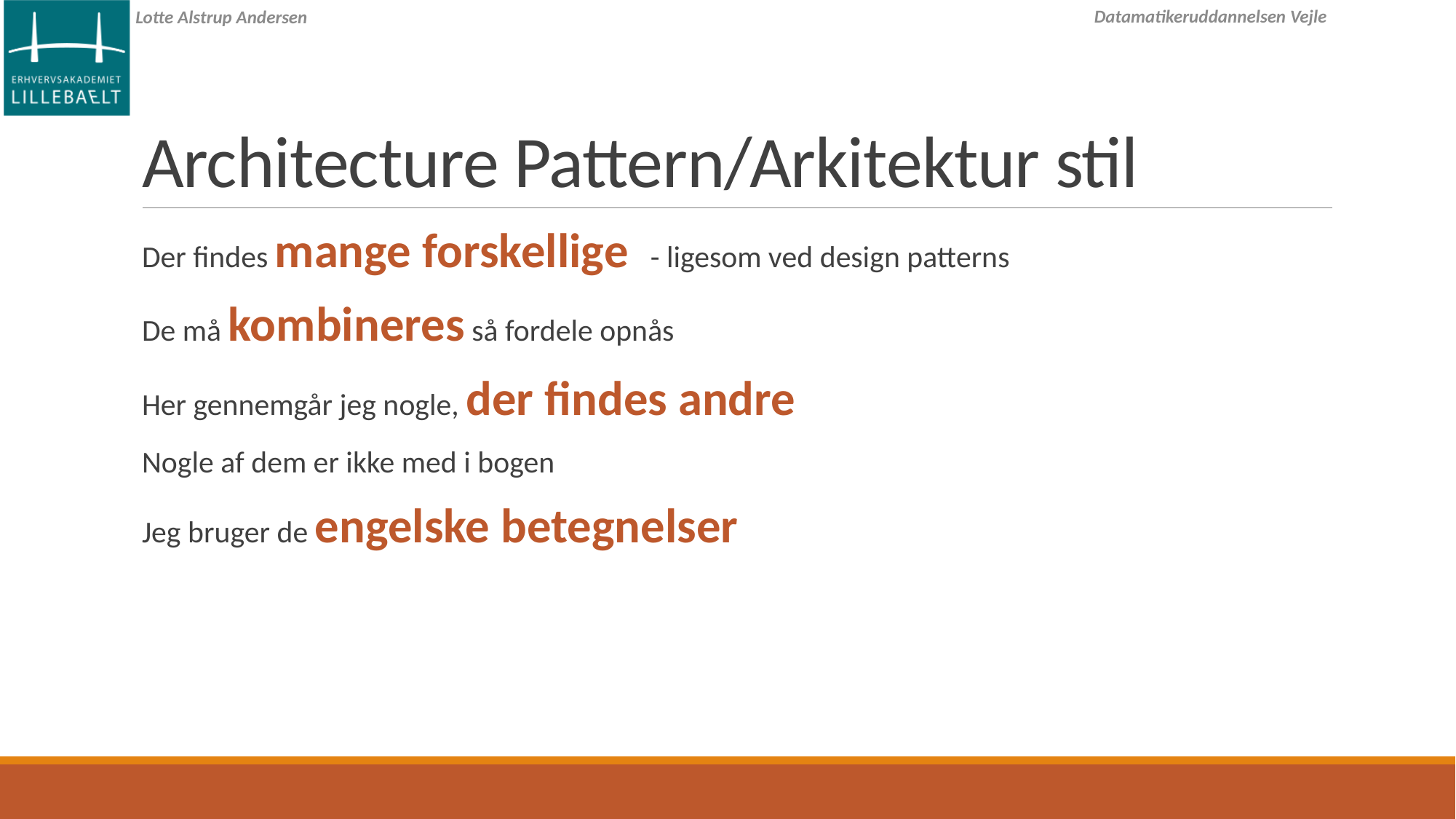

# Architecture Pattern/Arkitektur stil
Der findes mange forskellige  - ligesom ved design patterns
De må kombineres så fordele opnås
Her gennemgår jeg nogle, der findes andre
Nogle af dem er ikke med i bogen
Jeg bruger de engelske betegnelser